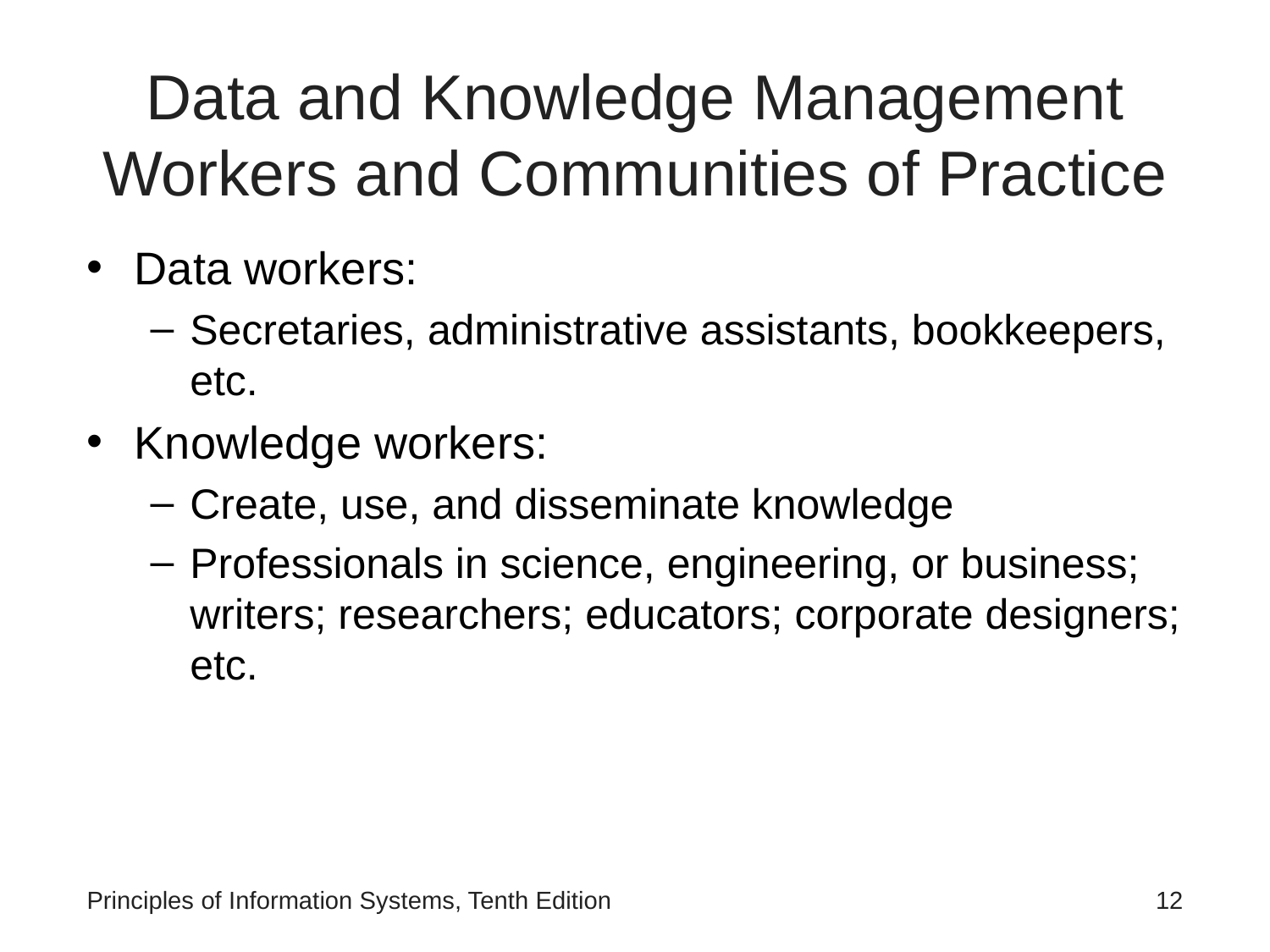

# Data and Knowledge Management Workers and Communities of Practice
Data workers:
Secretaries, administrative assistants, bookkeepers, etc.
Knowledge workers:
Create, use, and disseminate knowledge
Professionals in science, engineering, or business; writers; researchers; educators; corporate designers; etc.
Principles of Information Systems, Tenth Edition
12